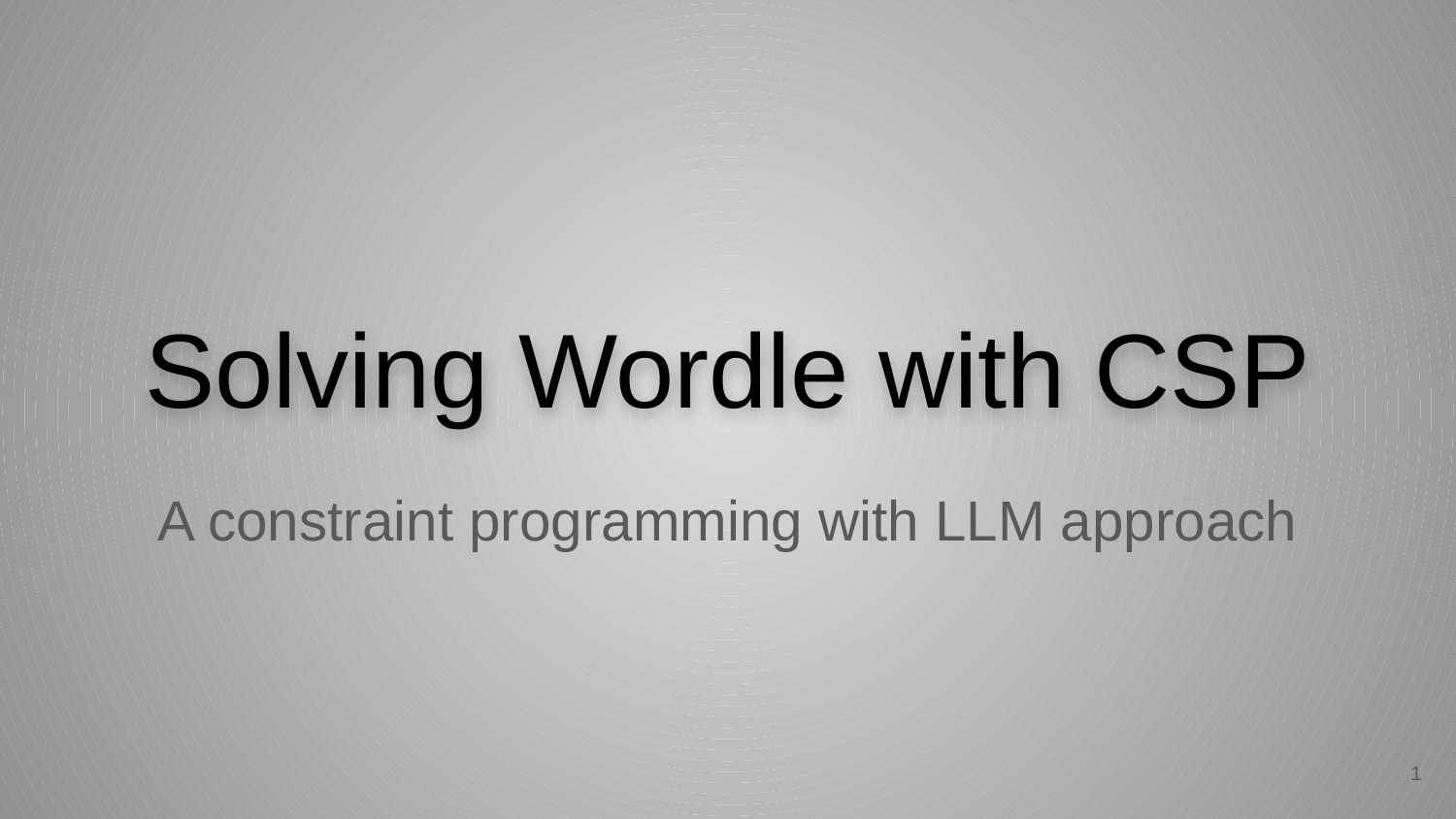

# Solving Wordle with CSP
A constraint programming with LLM approach
1